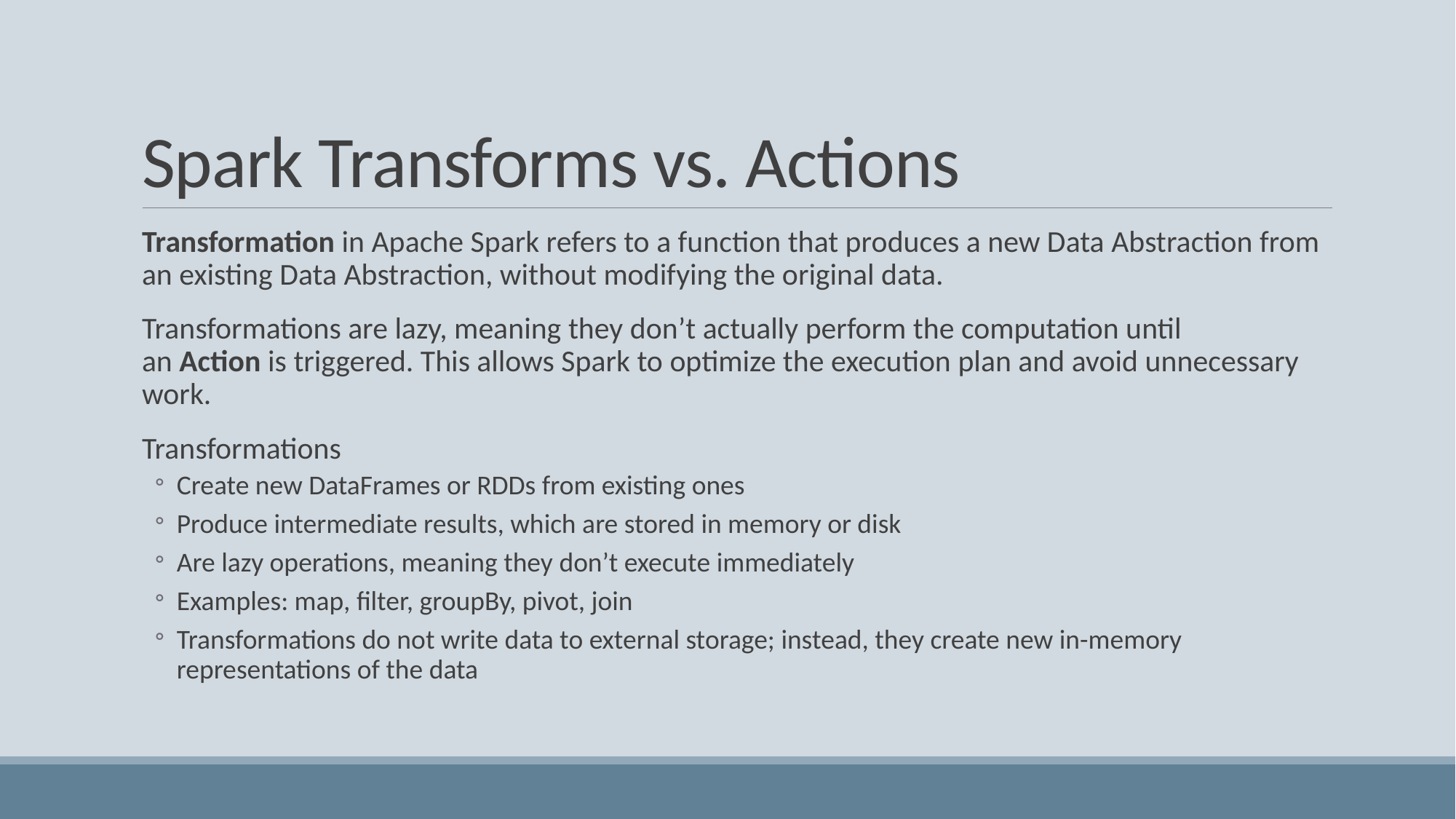

# Spark Transforms vs. Actions
Transformation in Apache Spark refers to a function that produces a new Data Abstraction from an existing Data Abstraction, without modifying the original data.
Transformations are lazy, meaning they don’t actually perform the computation until an Action is triggered. This allows Spark to optimize the execution plan and avoid unnecessary work.
Transformations
Create new DataFrames or RDDs from existing ones
Produce intermediate results, which are stored in memory or disk
Are lazy operations, meaning they don’t execute immediately
Examples: map, filter, groupBy, pivot, join
Transformations do not write data to external storage; instead, they create new in-memory representations of the data